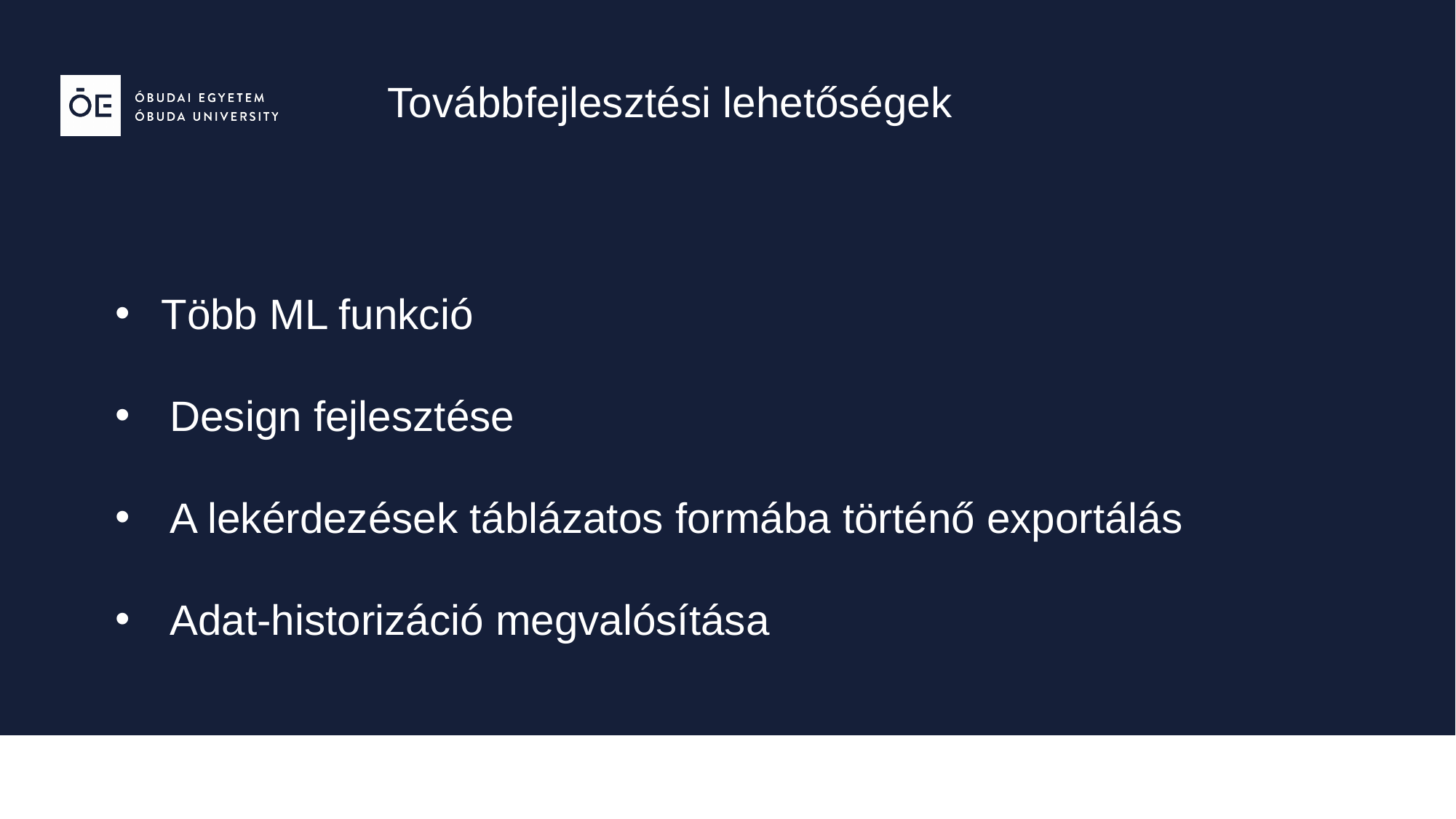

Továbbfejlesztési lehetőségek
 Több ML funkció
Design fejlesztése
A lekérdezések táblázatos formába történő exportálás
Adat-historizáció megvalósítása